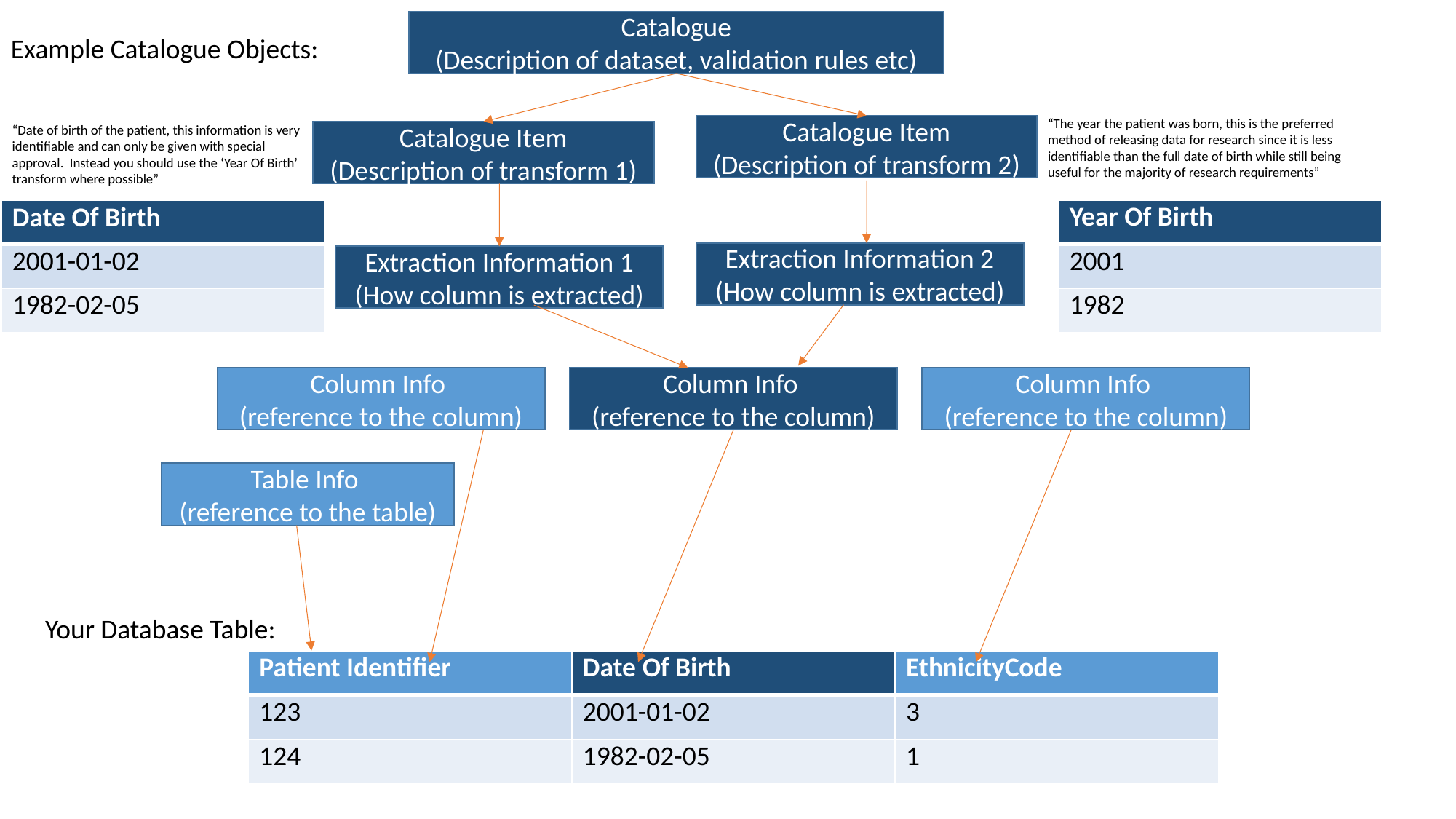

Catalogue
(Description of dataset, validation rules etc)
Example Catalogue Objects:
“The year the patient was born, this is the preferred method of releasing data for research since it is less identifiable than the full date of birth while still being useful for the majority of research requirements”
“Date of birth of the patient, this information is very identifiable and can only be given with special approval.  Instead you should use the ‘Year Of Birth’ transform where possible”
Catalogue Item
(Description of transform 2)
Catalogue Item
(Description of transform 1)
| Year Of Birth |
| --- |
| 2001 |
| 1982 |
| Date Of Birth |
| --- |
| 2001-01-02 |
| 1982-02-05 |
Extraction Information 2
(How column is extracted)
Extraction Information 1
(How column is extracted)
Column Info
(reference to the column)
Column Info
(reference to the column)
Column Info
(reference to the column)
Table Info
(reference to the table)
Your Database Table:
| Patient Identifier | Date Of Birth | EthnicityCode |
| --- | --- | --- |
| 123 | 2001-01-02 | 3 |
| 124 | 1982-02-05 | 1 |